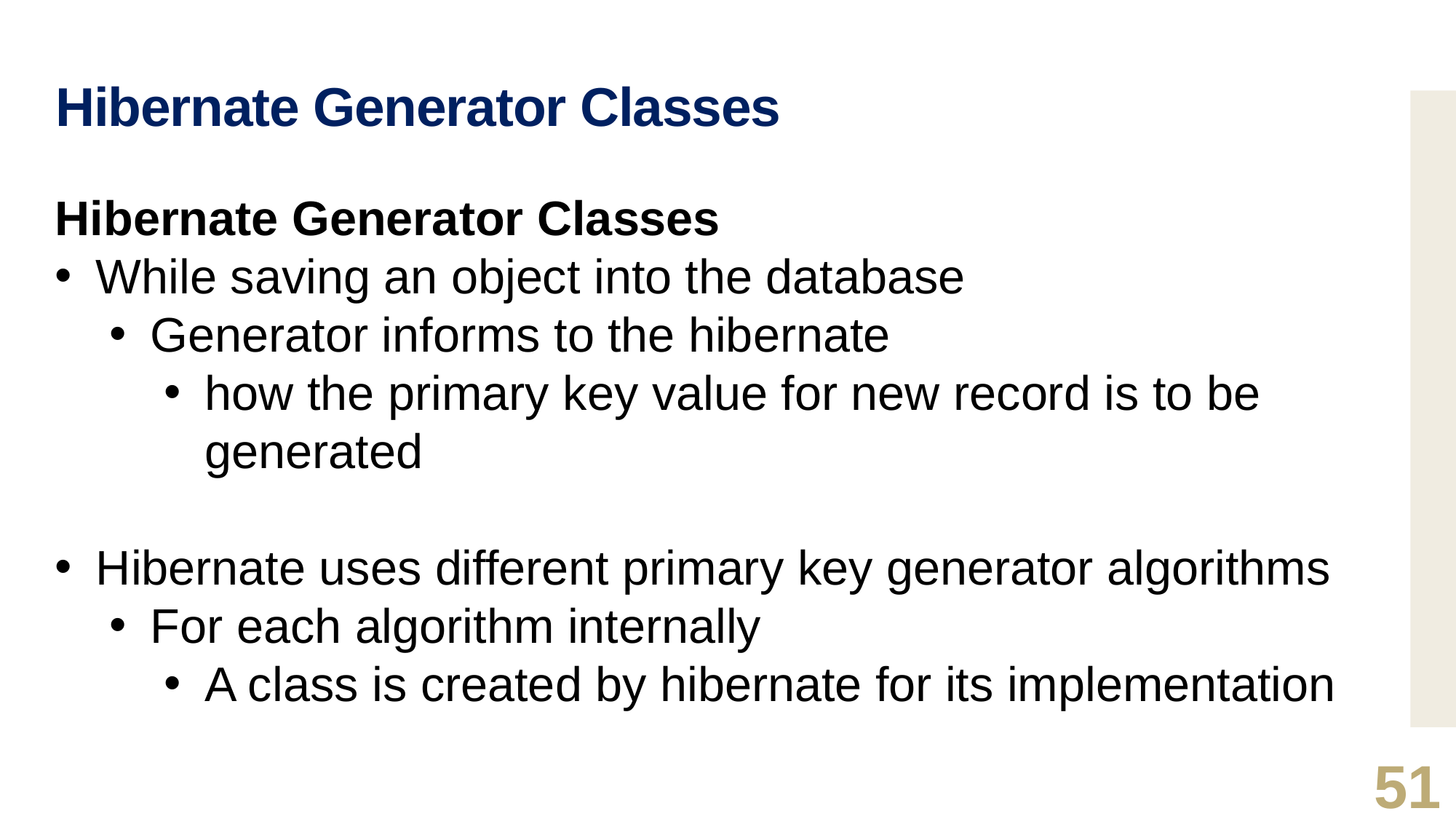

# Hibernate Generator Classes
Hibernate Generator Classes
While saving an object into the database
Generator informs to the hibernate
how the primary key value for new record is to be generated

Hibernate uses different primary key generator algorithms
For each algorithm internally
A class is created by hibernate for its implementation
51